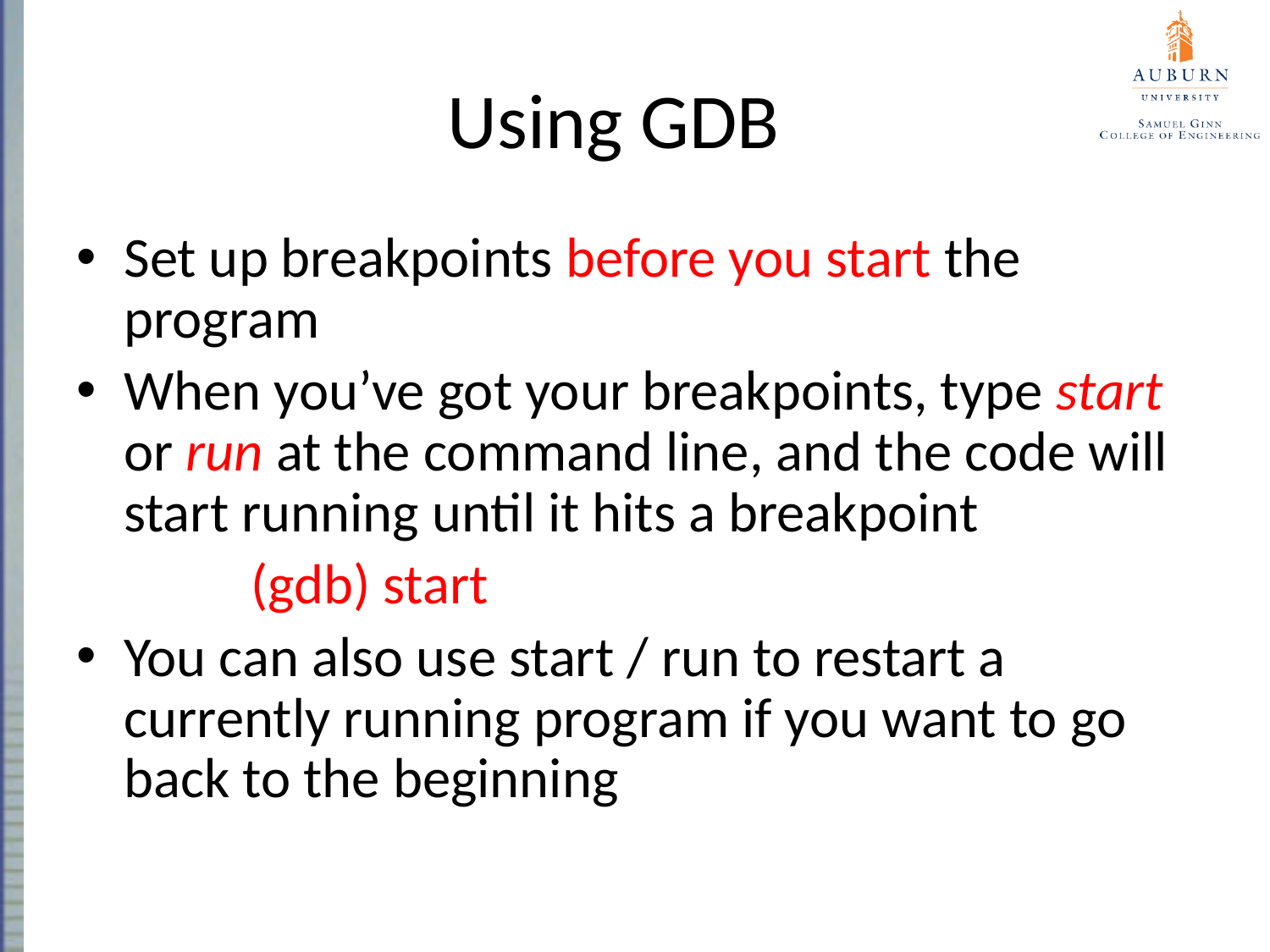

# Using GDB
Set up breakpoints before you start the program
When you’ve got your breakpoints, type start or run at the command line, and the code will start running until it hits a breakpoint
		(gdb) start
You can also use start / run to restart a currently running program if you want to go back to the beginning